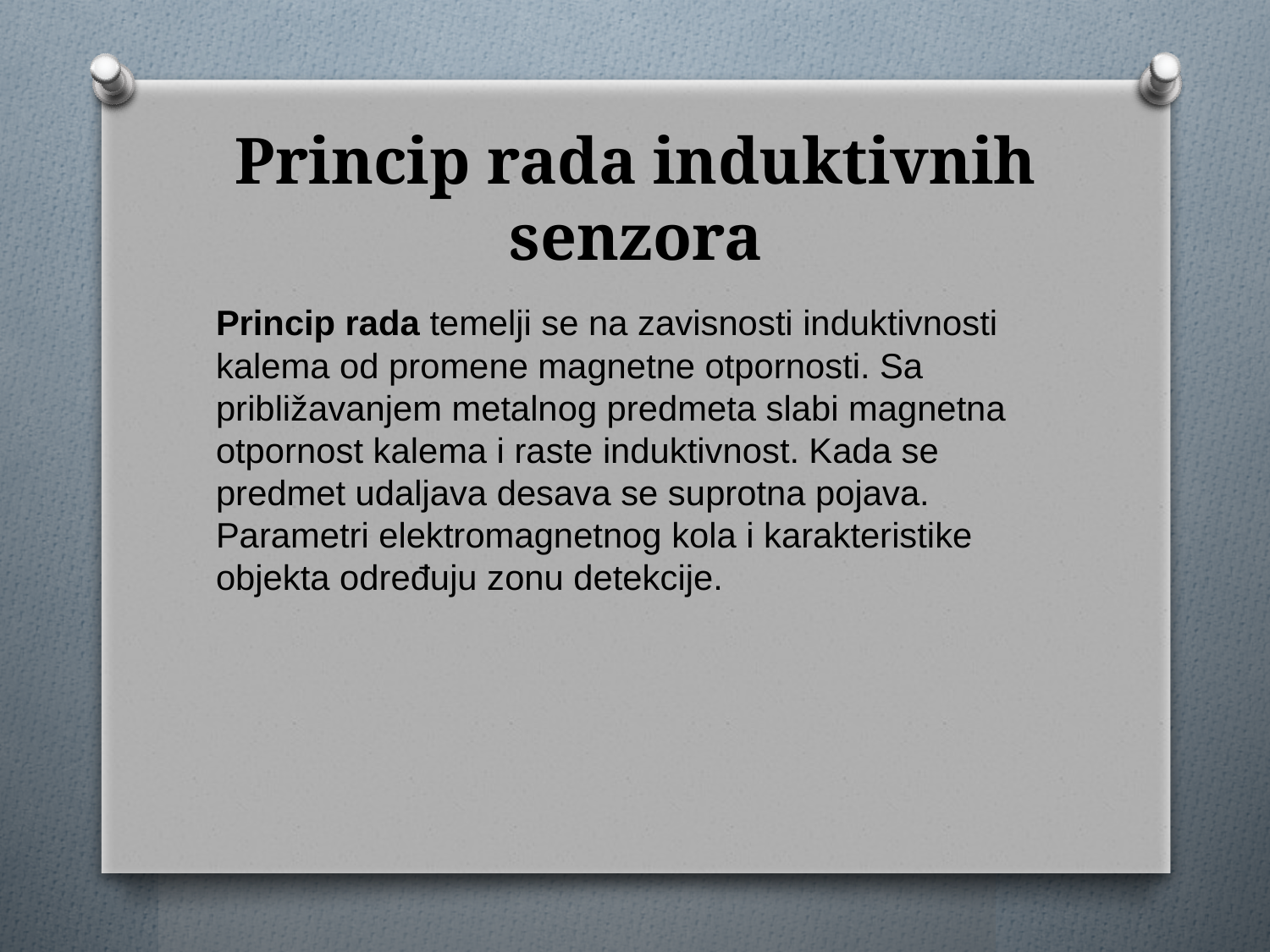

# Princip rada induktivnih senzora
Princip rada temelji se na zavisnosti induktivnosti kalema od promene magnetne otpornosti. Sa približavanjem metalnog predmeta slabi magnetna otpornost kalema i raste induktivnost. Kada se predmet udaljava desava se suprotna pojava. Parametri elektromagnetnog kola i karakteristike objekta određuju zonu detekcije.